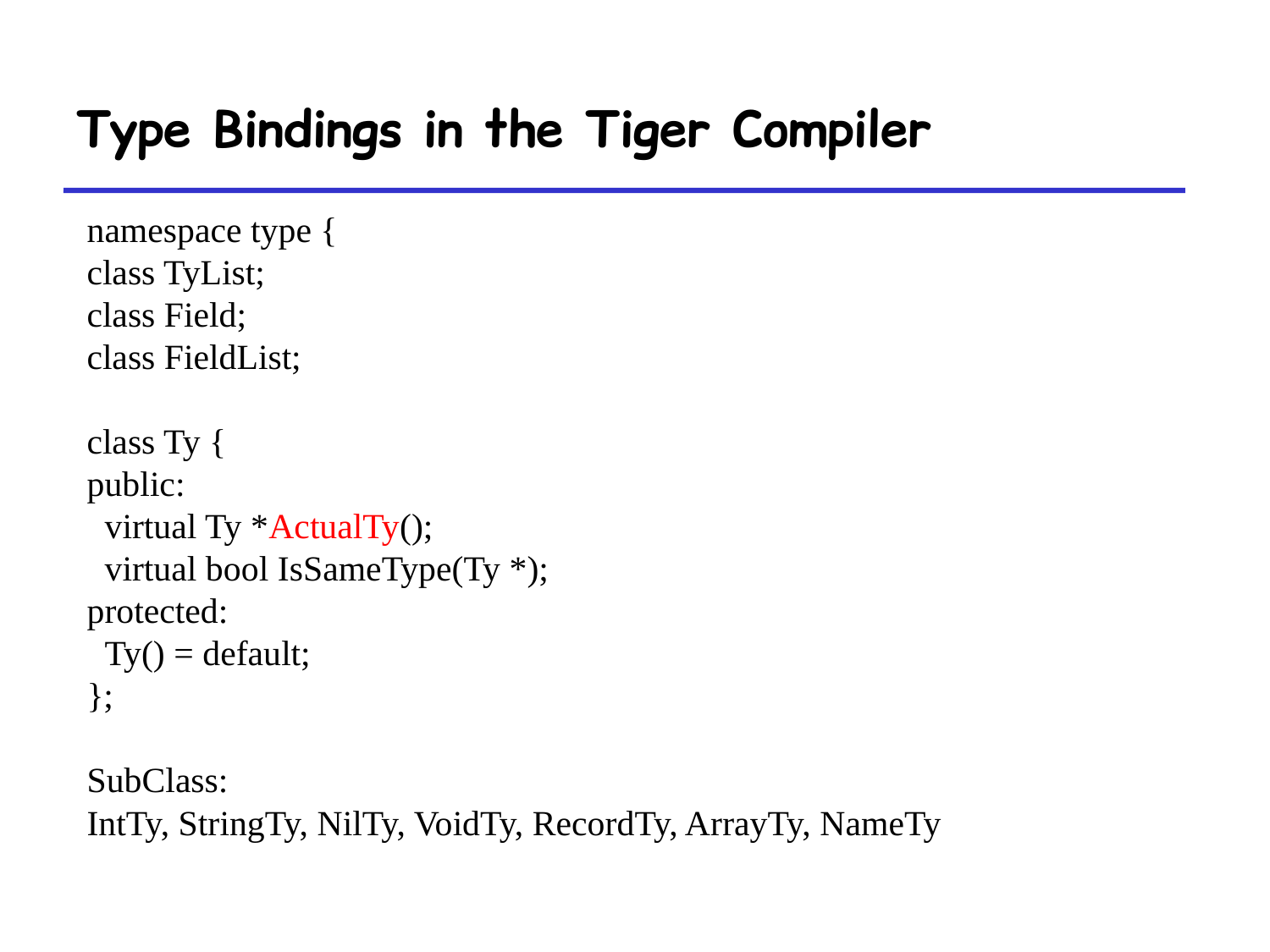

# Type Bindings in the Tiger Compiler
namespace type {
class TyList;
class Field;
class FieldList;

class Ty {
public:
  virtual Ty *ActualTy();
  virtual bool IsSameType(Ty *);
protected:
  Ty() = default;
};

SubClass:
IntTy, StringTy, NilTy, VoidTy, RecordTy, ArrayTy, NameTy

5